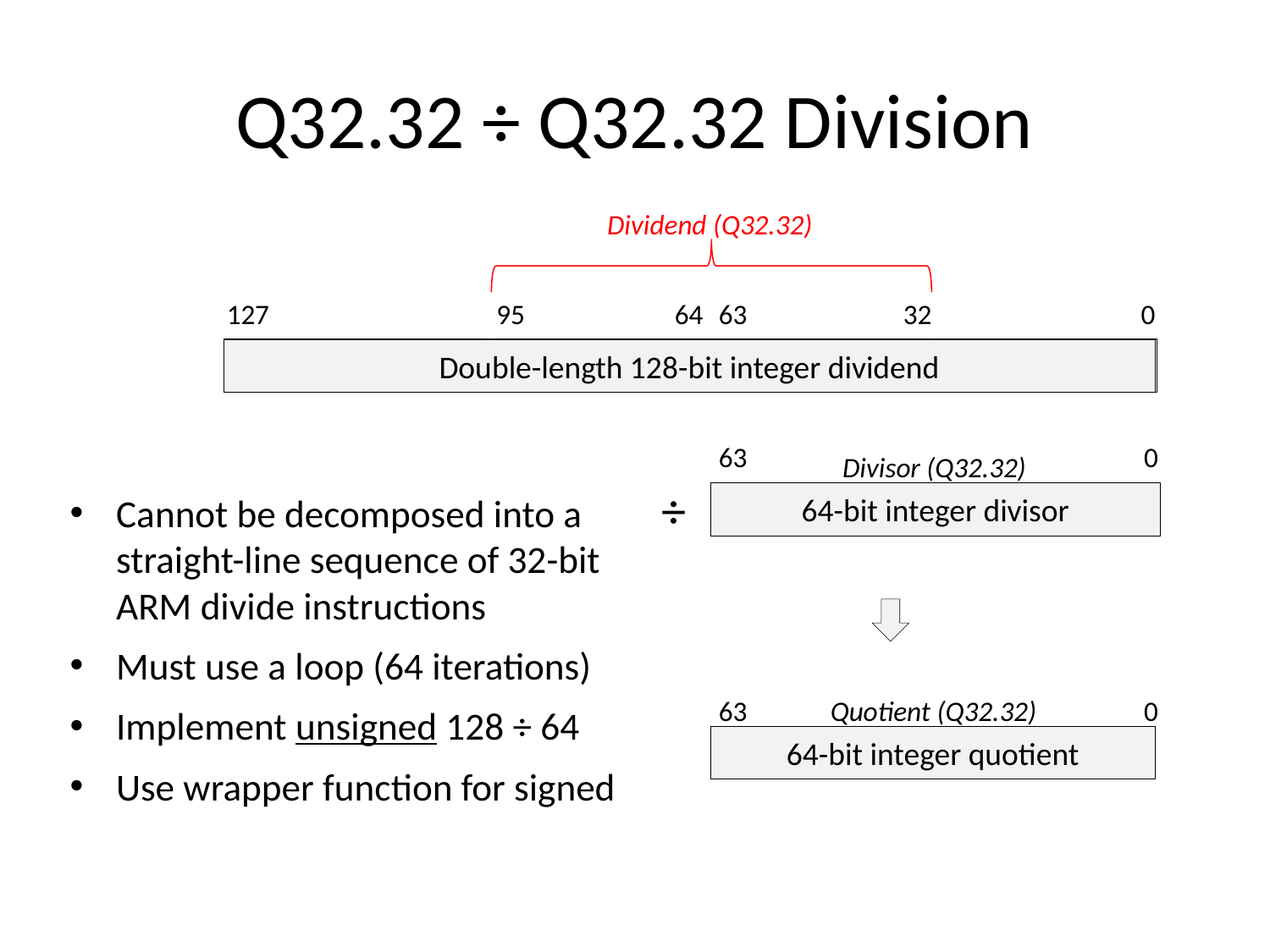

# Q32.32 ÷ Q32.32 Division

Dividend (Q32.32)
63
127
95
64
32
0
sign-extension
whole part
fractional part
filled with 0’s
Double-length 128-bit integer dividend
63
÷
whole part
fractional part
0
Divisor (Q32.32)
Cannot be decomposed into a straight-line sequence of 32-bit ARM divide instructions
Must use a loop (64 iterations)
Implement unsigned 128 ÷ 64
Use wrapper function for signed
64-bit integer divisor

Quotient (Q32.32)
63
0
whole part
64-bit integer quotient
fractional part